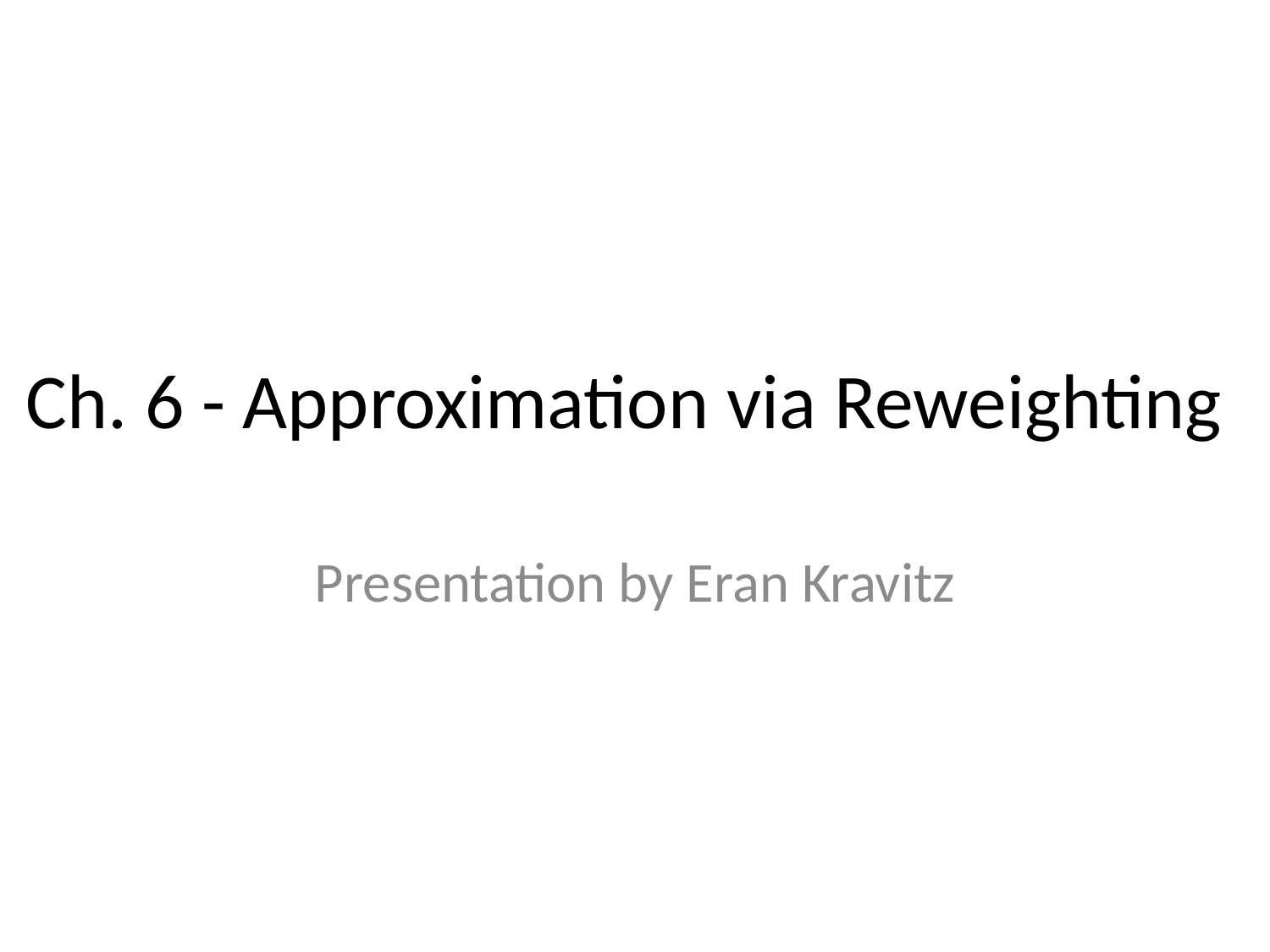

# Ch. 6 - Approximation via Reweighting
Presentation by Eran Kravitz